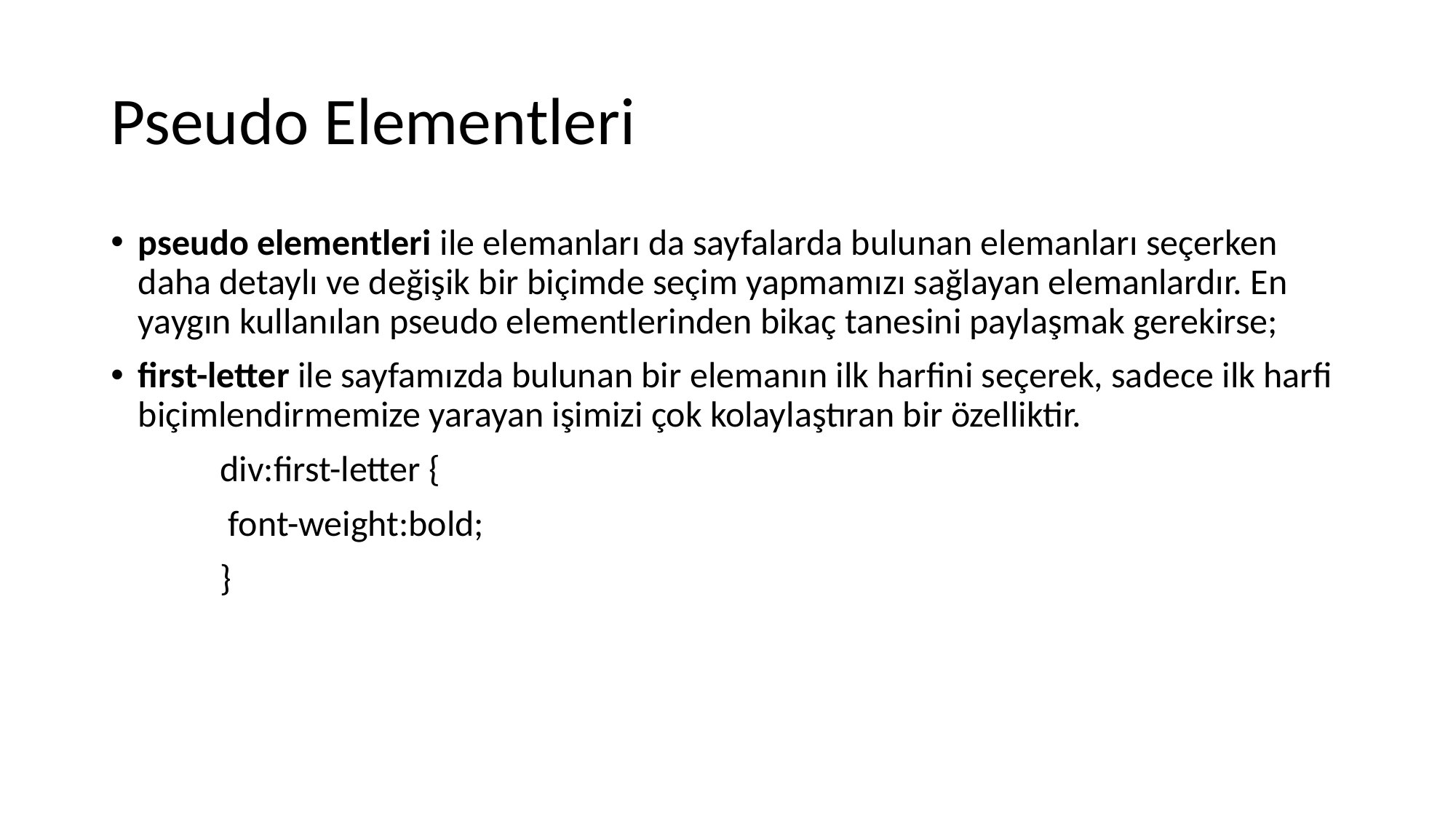

# Pseudo Elementleri
pseudo elementleri ile elemanları da sayfalarda bulunan elemanları seçerken daha detaylı ve değişik bir biçimde seçim yapmamızı sağlayan elemanlardır. En yaygın kullanılan pseudo elementlerinden bikaç tanesini paylaşmak gerekirse;
first-letter ile sayfamızda bulunan bir elemanın ilk harfini seçerek, sadece ilk harfi biçimlendirmemize yarayan işimizi çok kolaylaştıran bir özelliktir.
	div:first-letter {
    	 font-weight:bold;
	}